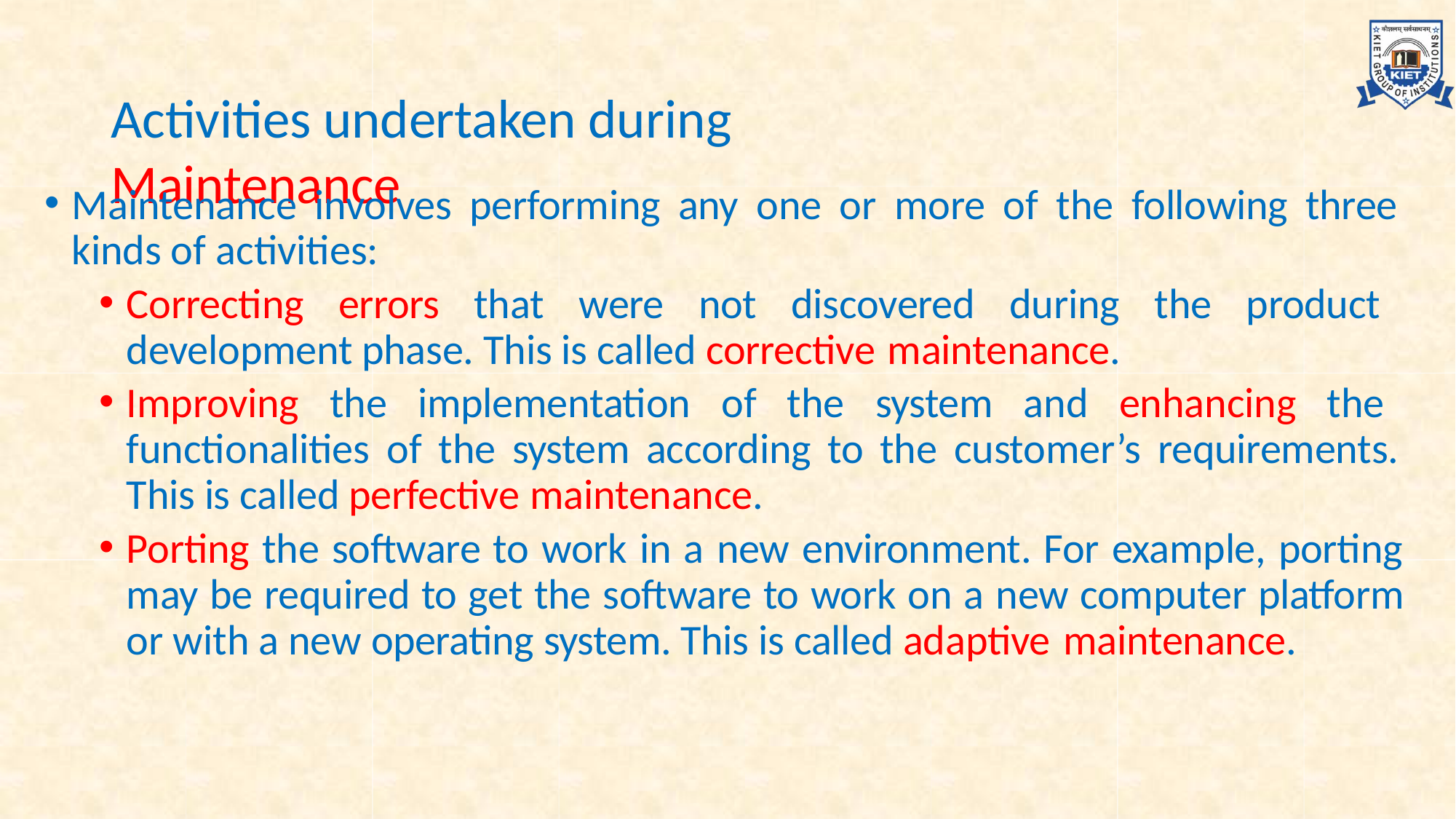

# Activities undertaken during Maintenance
Maintenance involves performing any one or more of the following three  kinds of activities:
Correcting errors that were not discovered during the product  development phase. This is called corrective maintenance.
Improving the implementation of the system and enhancing the  functionalities of the system according to the customer’s requirements.  This is called perfective maintenance.
Porting the software to work in a new environment. For example, porting  may be required to get the software to work on a new computer platform  or with a new operating system. This is called adaptive maintenance.